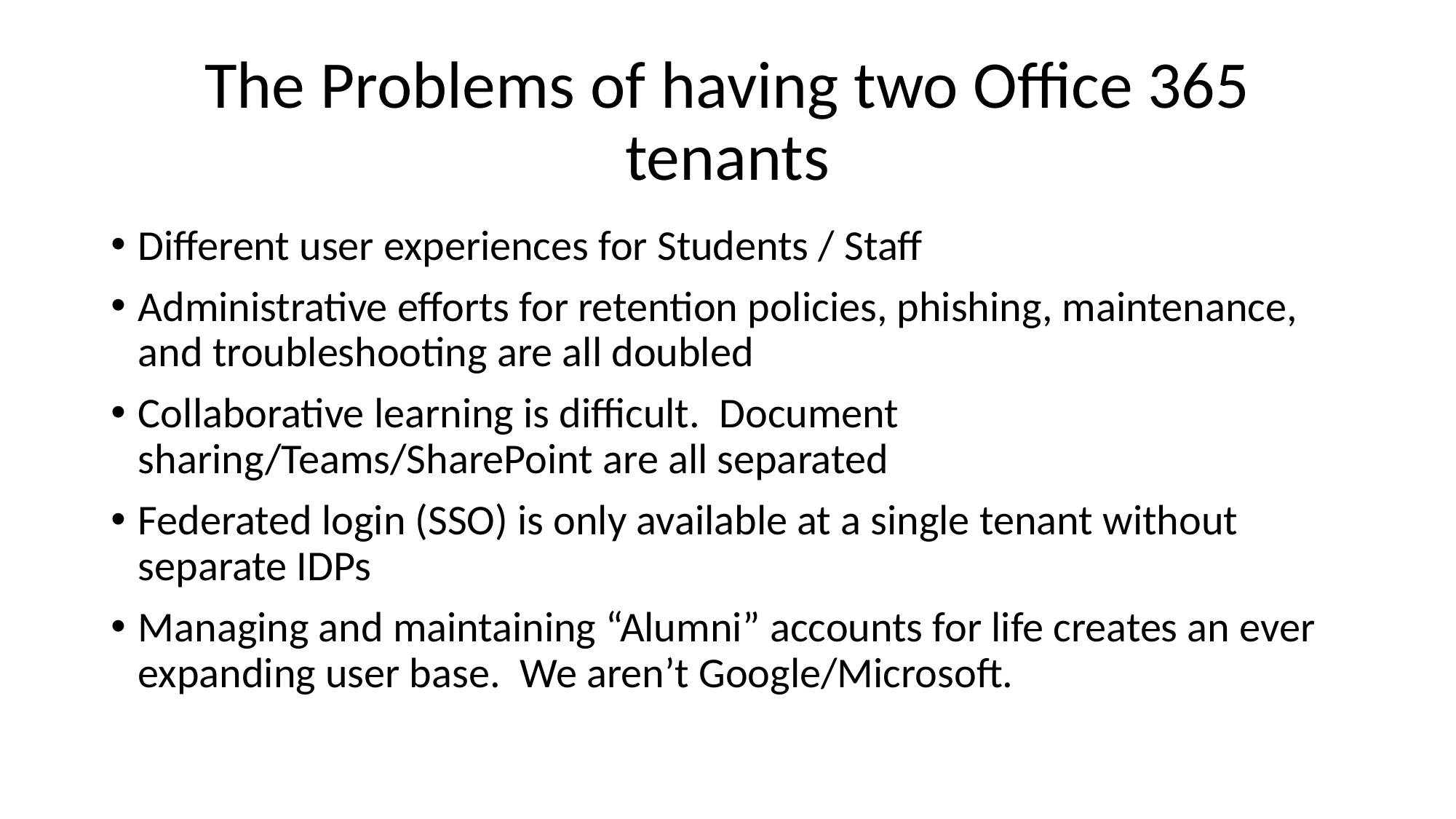

# The Problems of having two Office 365 tenants
Different user experiences for Students / Staff
Administrative efforts for retention policies, phishing, maintenance, and troubleshooting are all doubled
Collaborative learning is difficult.  Document sharing/Teams/SharePoint are all separated
Federated login (SSO) is only available at a single tenant without separate IDPs
Managing and maintaining “Alumni” accounts for life creates an ever expanding user base.  We aren’t Google/Microsoft.